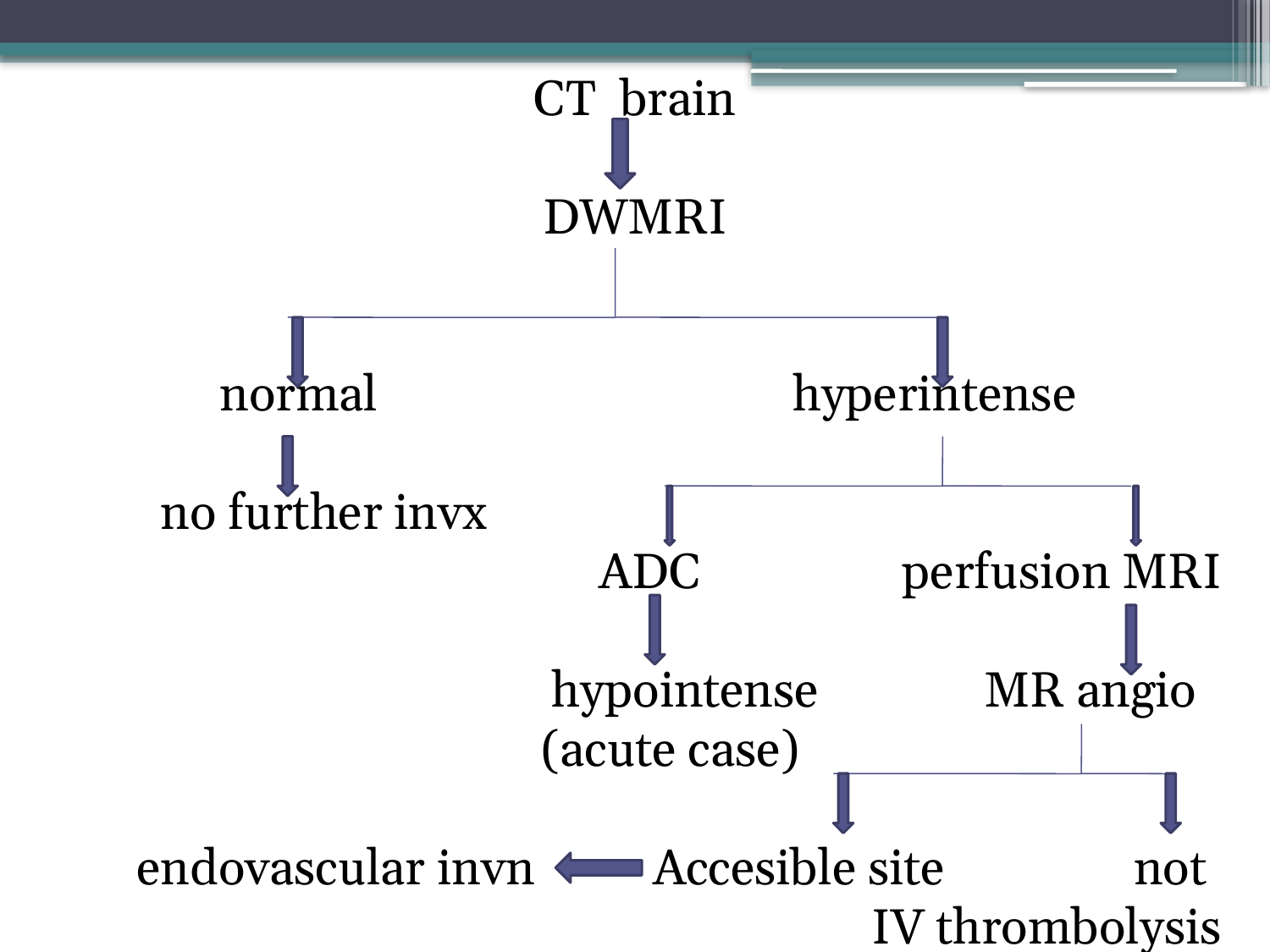

CT  brain

DWMRI

               normal                                   hyperintense

          no further invx
                                               ADC                 perfusion MRI

                                           hypointense              MR angio
      (acute case)

        endovascular invn          Accesible site                not
                                                                      IV thrombolysis